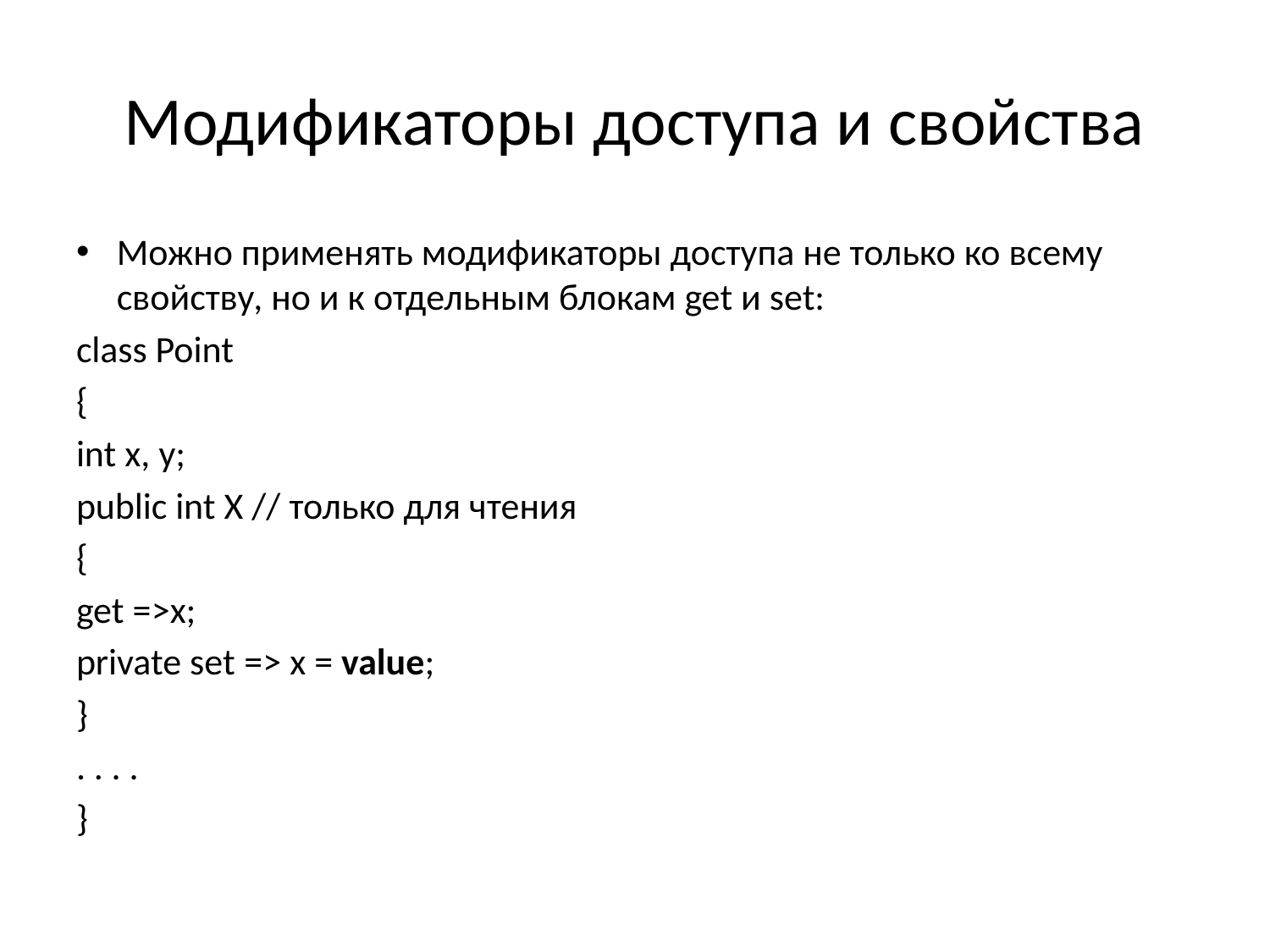

# Модификаторы доступа и свойства
Можно применять модификаторы доступа не только ко всему свойству, но и к отдельным блокам get и set:
class Point
{
int x, y;
public int X // только для чтения
{
get =>x;
private set => x = value;
}
. . . .
}